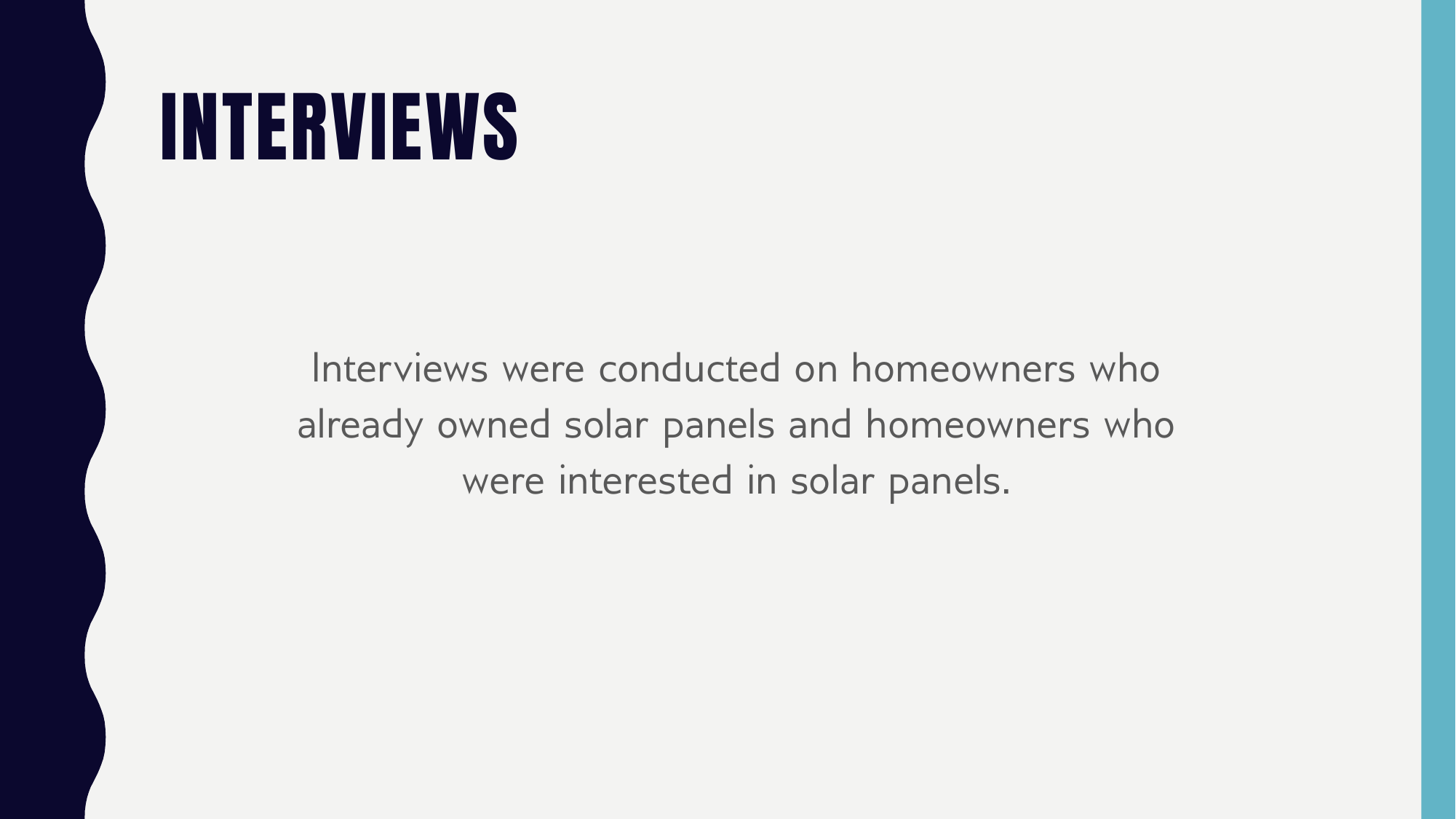

# Interviews
Interviews were conducted on homeowners who already owned solar panels and homeowners who were interested in solar panels.